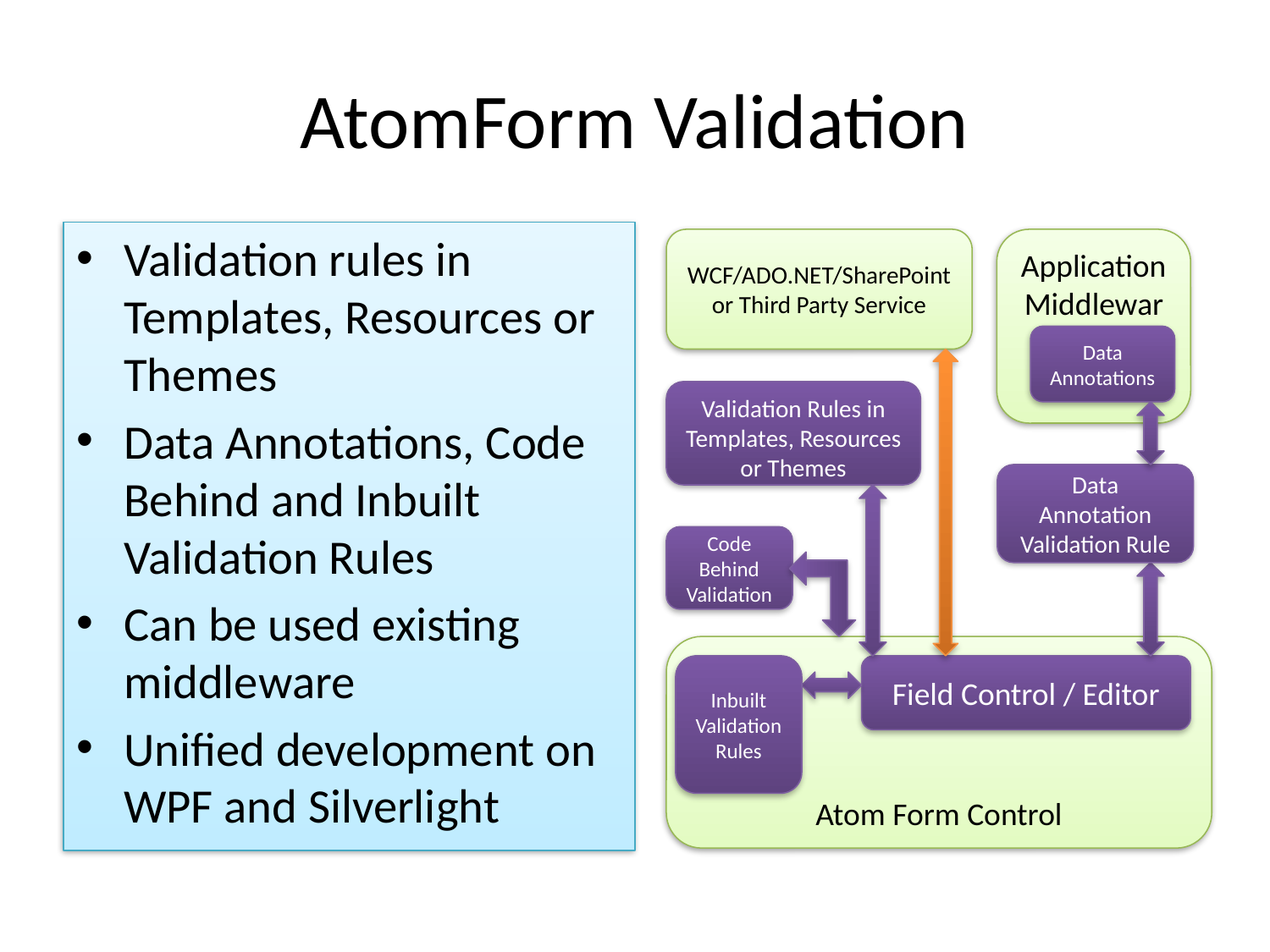

# AtomForm Validation
Validation rules in Templates, Resources or Themes
Data Annotations, Code Behind and Inbuilt Validation Rules
Can be used existing middleware
Unified development on WPF and Silverlight
WCF/ADO.NET/SharePoint or Third Party Service
Application Middleware
Data Annotations

Validation Rules in
Templates, Resources or Themes

Data Annotation Validation Rule

Code Behind
Validation

Atom Form Control
Inbuilt
Validation
Rules
Field Control / Editor